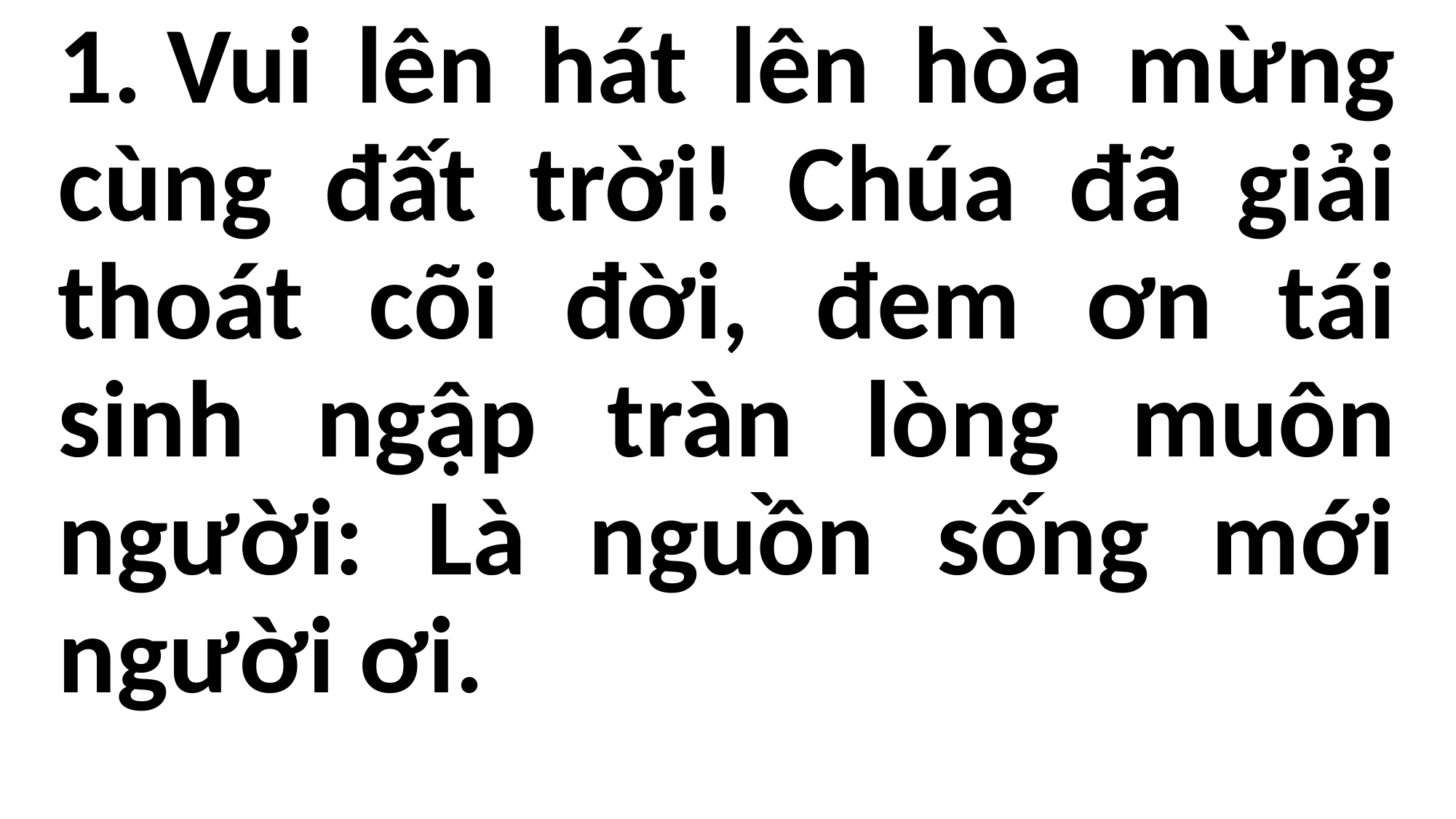

1. Vui lên hát lên hòa mừng cùng đất trời! Chúa đã giải thoát cõi đời, đem ơn tái sinh ngập tràn lòng muôn người: Là nguồn sống mới người ơi.
#